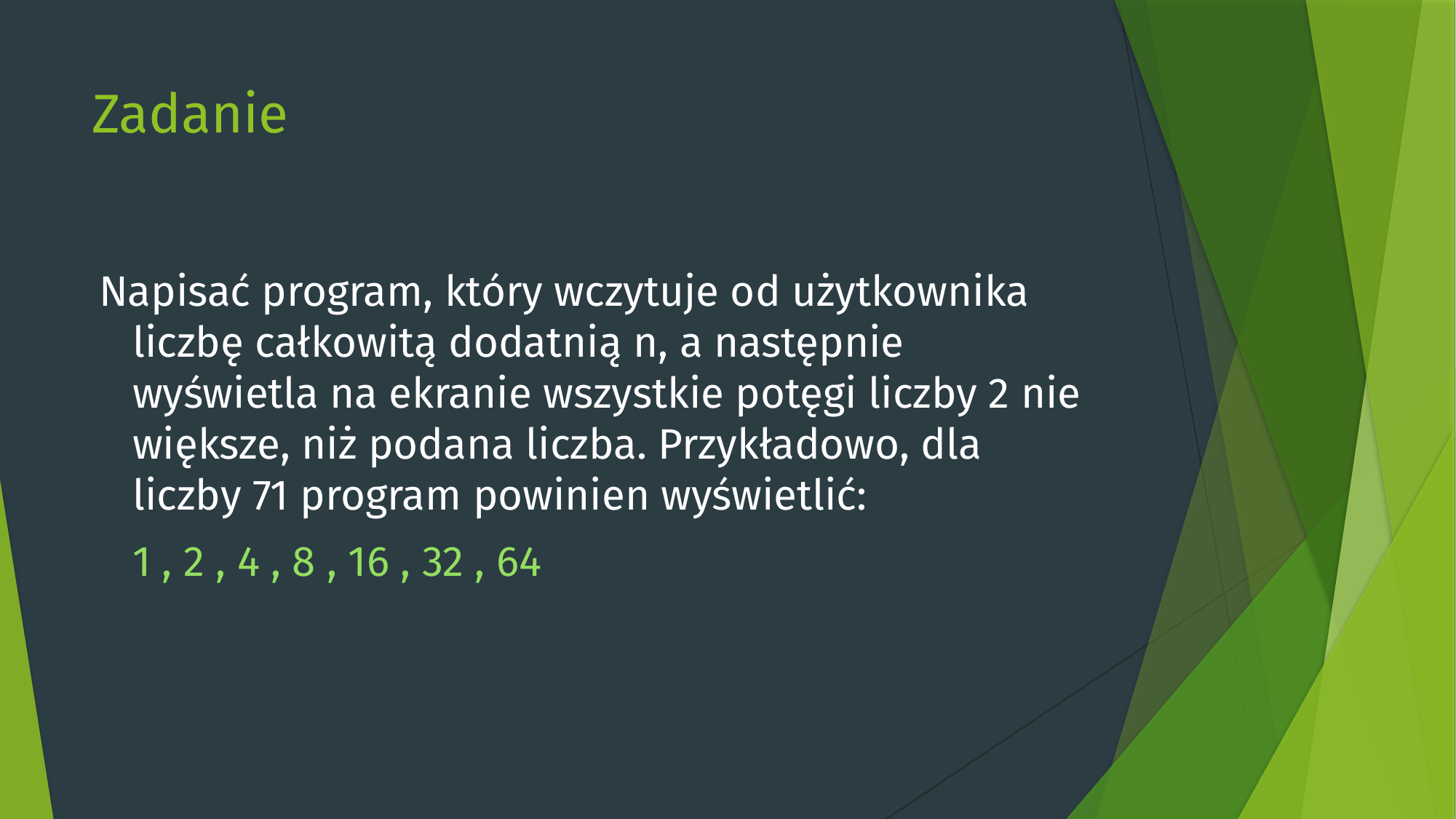

# Zadanie
 Napisać program, który wczytuje od użytkownika liczbę całkowitą dodatnią n, a następnie wyświetla na ekranie wszystkie potęgi liczby 2 nie większe, niż podana liczba. Przykładowo, dla liczby 71 program powinien wyświetlić:
	1 , 2 , 4 , 8 , 16 , 32 , 64